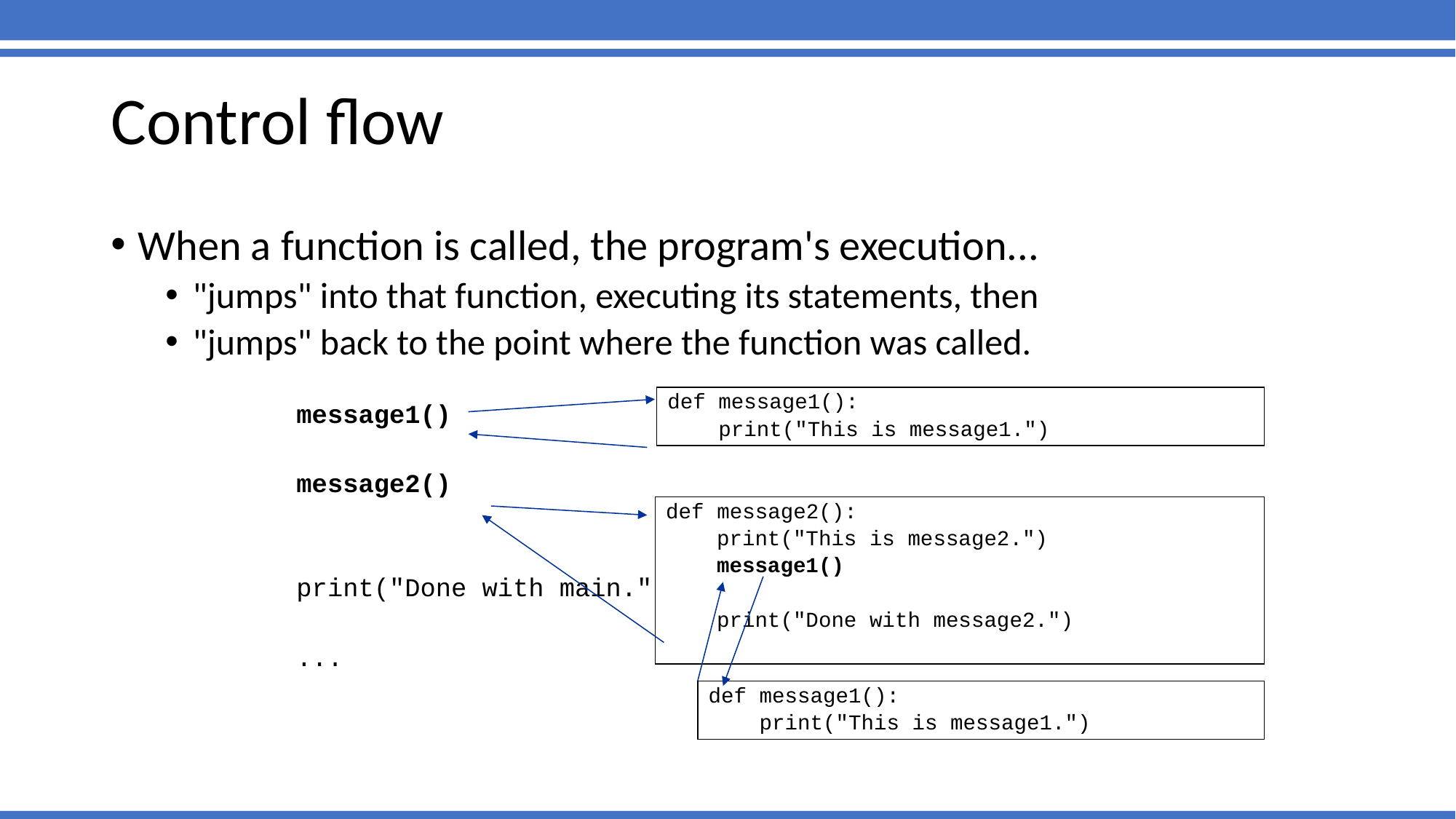

# Control flow
When a function is called, the program's execution...
"jumps" into that function, executing its statements, then
"jumps" back to the point where the function was called.

            message1()

            message2()

            print("Done with main.")

            ...
def message1():
    print("This is message1.")

def message2():
    print("This is message2.")
    message1()

    print("Done with message2.")

def message1():
    print("This is message1.")